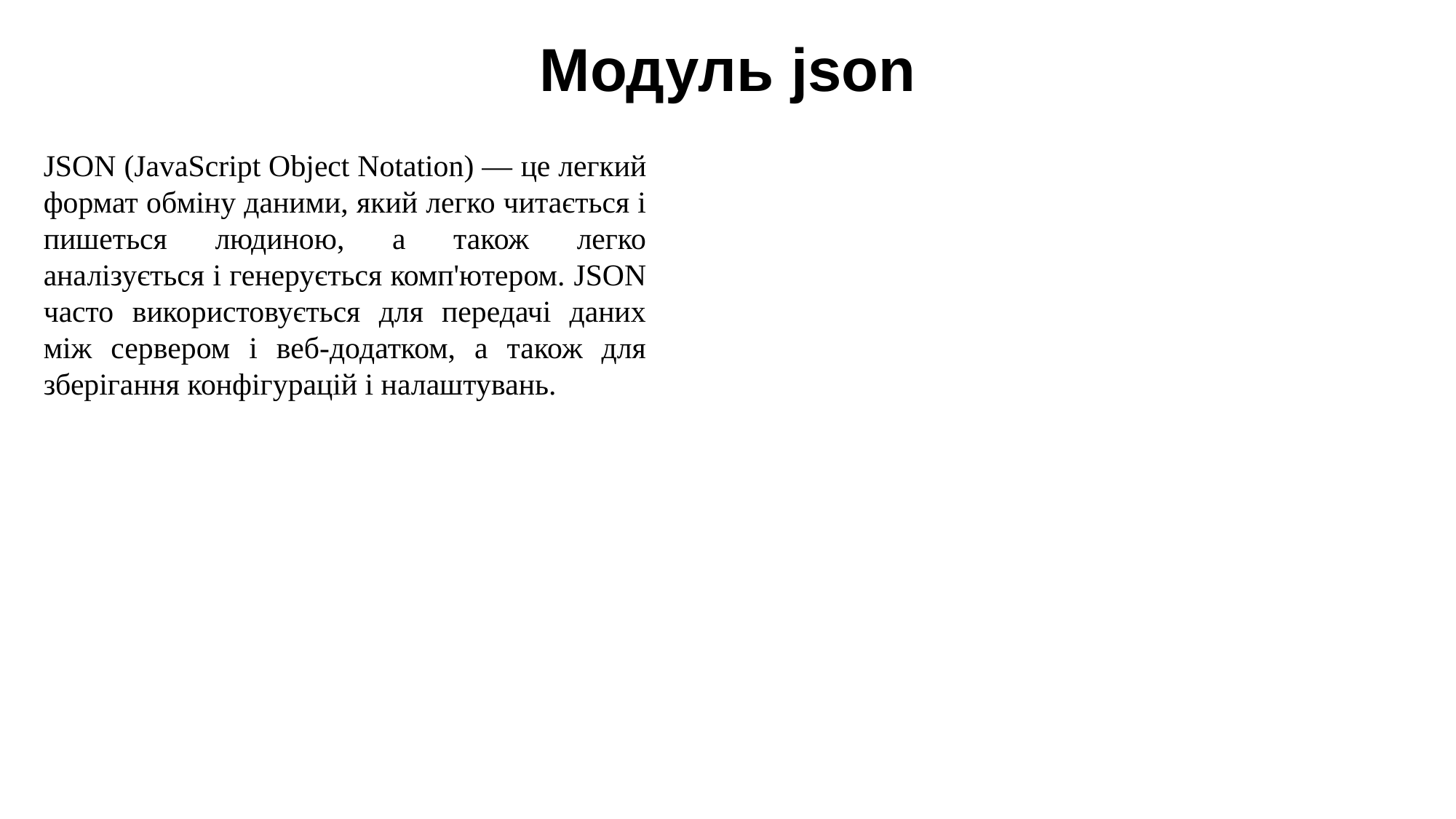

Модуль json
JSON (JavaScript Object Notation) — це легкий формат обміну даними, який легко читається і пишеться людиною, а також легко аналізується і генерується комп'ютером. JSON часто використовується для передачі даних між сервером і веб-додатком, а також для зберігання конфігурацій і налаштувань.